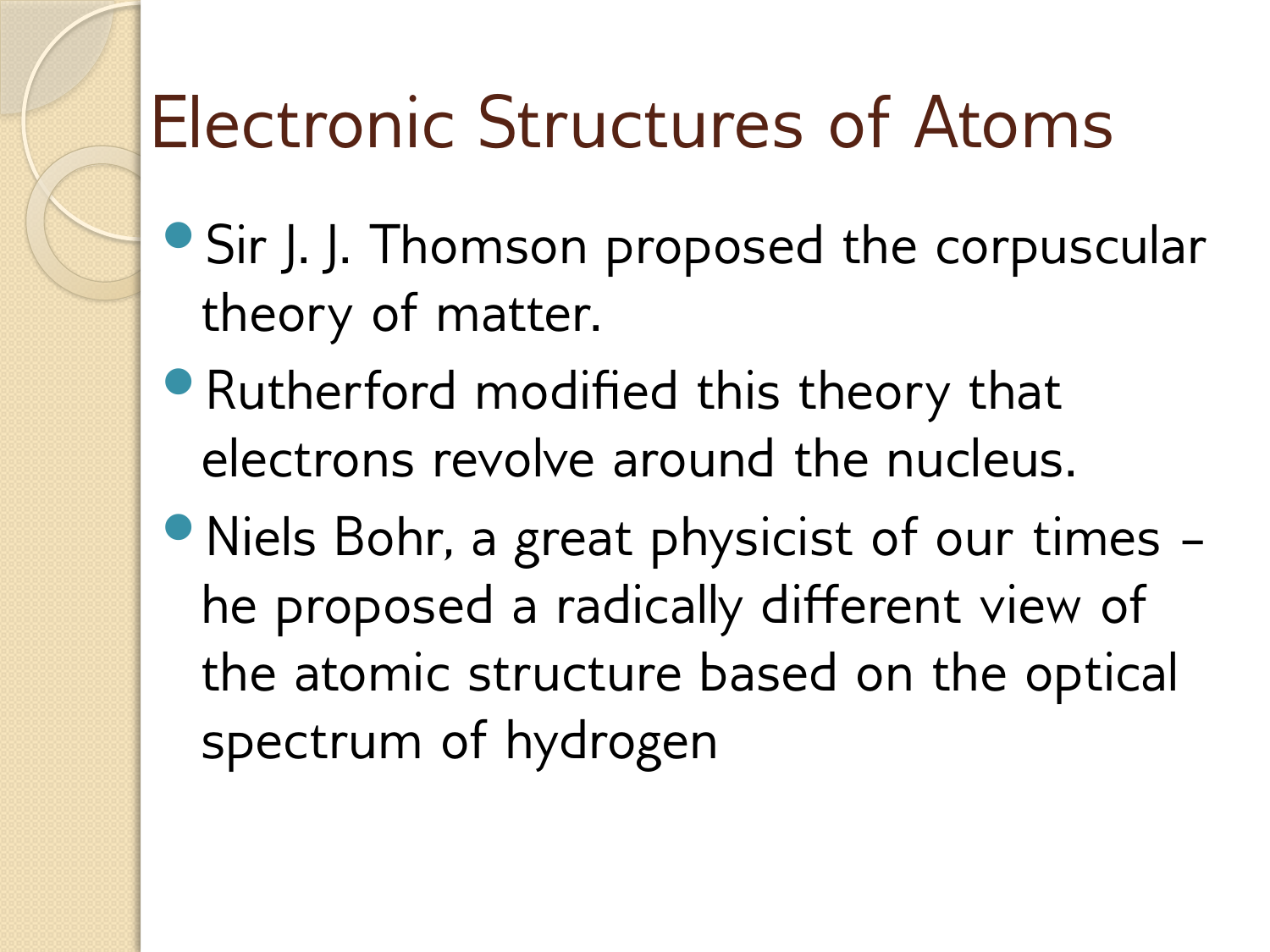

# Electronic Structures of Atoms
Sir J. J. Thomson proposed the corpuscular theory of matter.
Rutherford modified this theory that electrons revolve around the nucleus.
Niels Bohr, a great physicist of our times – he proposed a radically different view of the atomic structure based on the optical spectrum of hydrogen